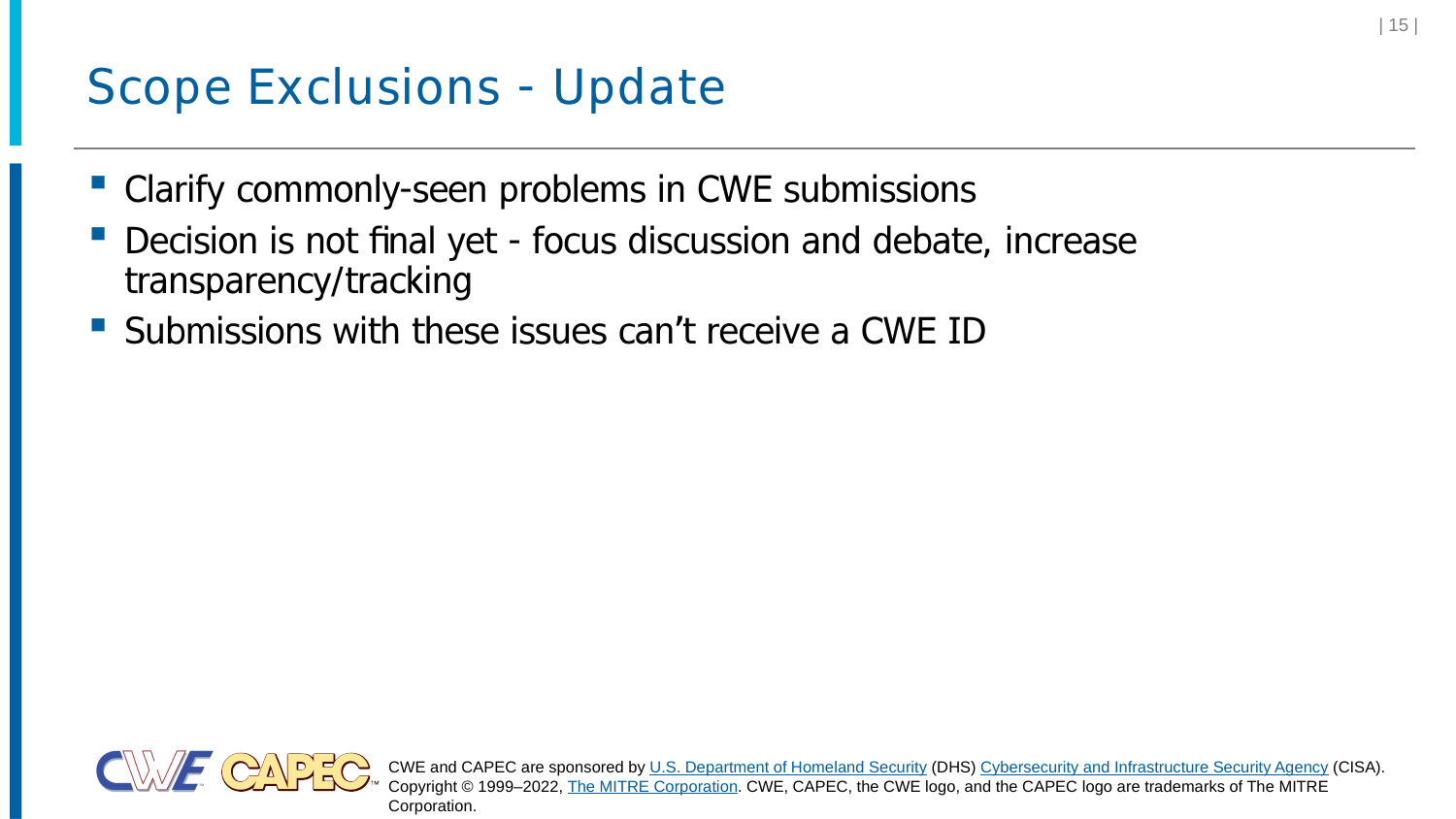

| 15 |
# Scope Exclusions - Update
Clarify commonly-seen problems in CWE submissions
Decision is not final yet - focus discussion and debate, increase transparency/tracking
Submissions with these issues can’t receive a CWE ID